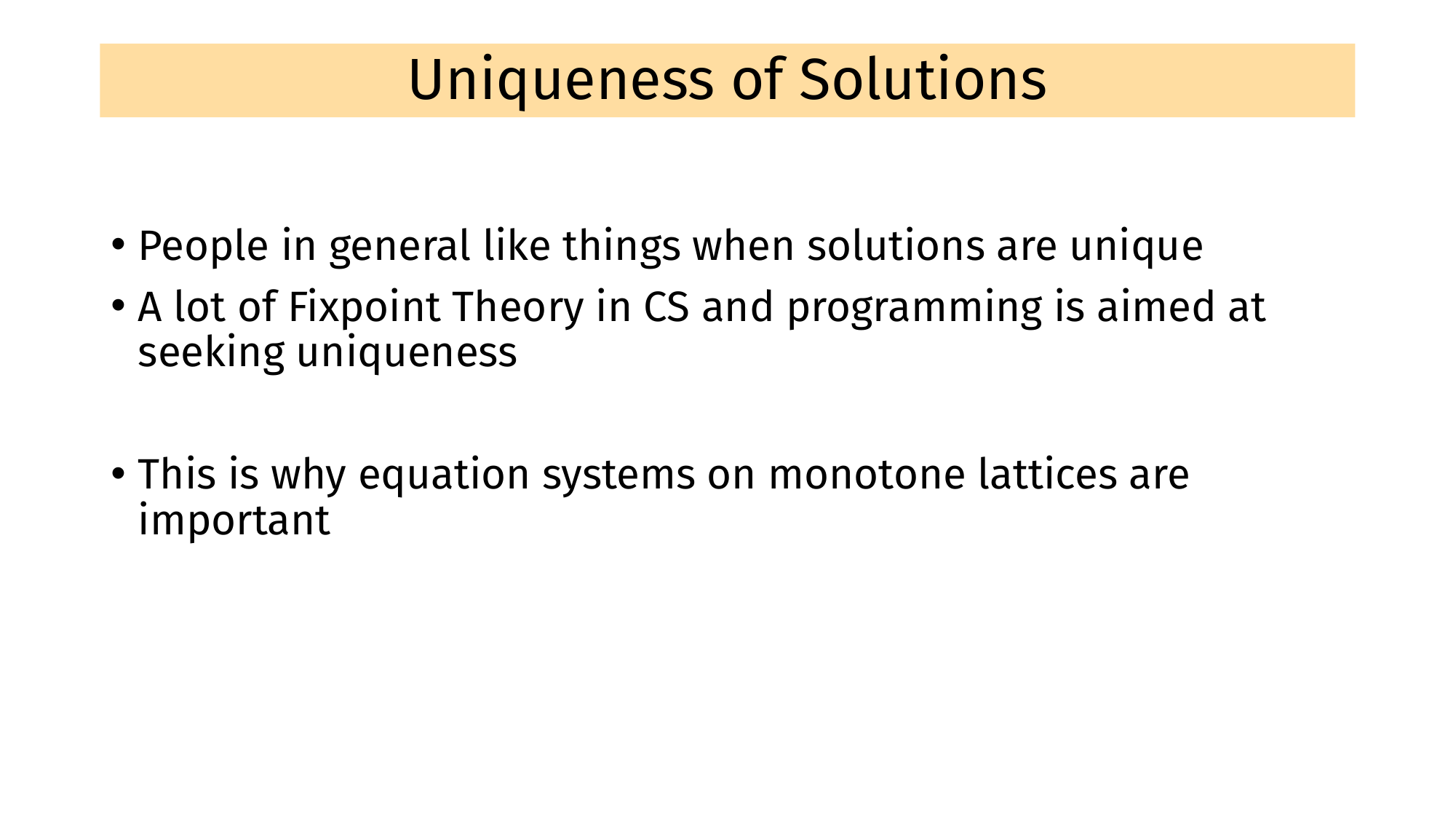

# Uniqueness of Solutions
People in general like things when solutions are unique
A lot of Fixpoint Theory in CS and programming is aimed at seeking uniqueness

This is why equation systems on monotone lattices are important